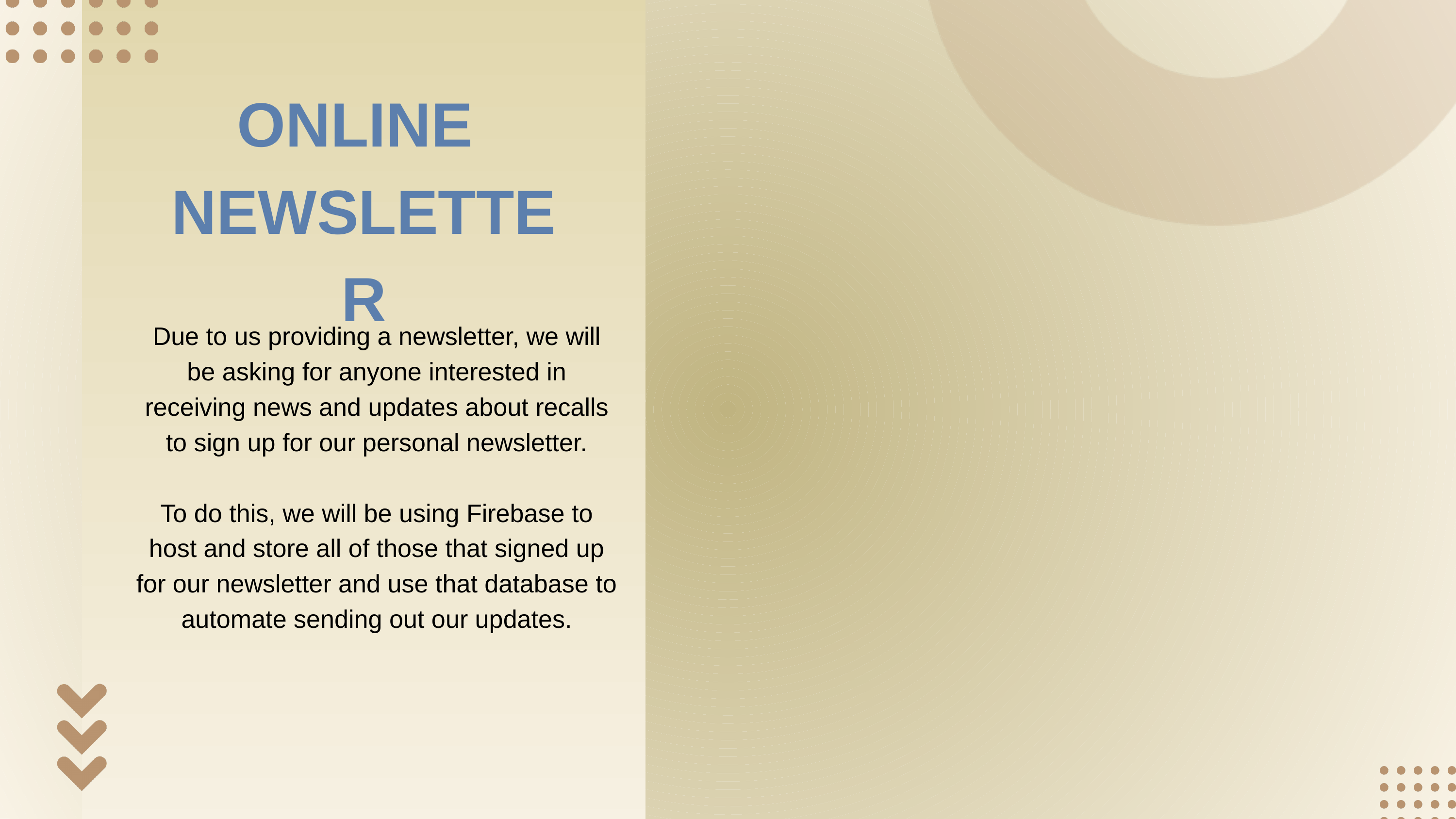

ONLINE ​
NEWSLETTER
Due to us providing a newsletter, we will be asking for anyone interested in receiving news and updates about recalls to sign up for our personal newsletter.​
​
To do this, we will be using Firebase to host and store all of those that signed up for our newsletter and use that database to automate sending out our updates.​
​